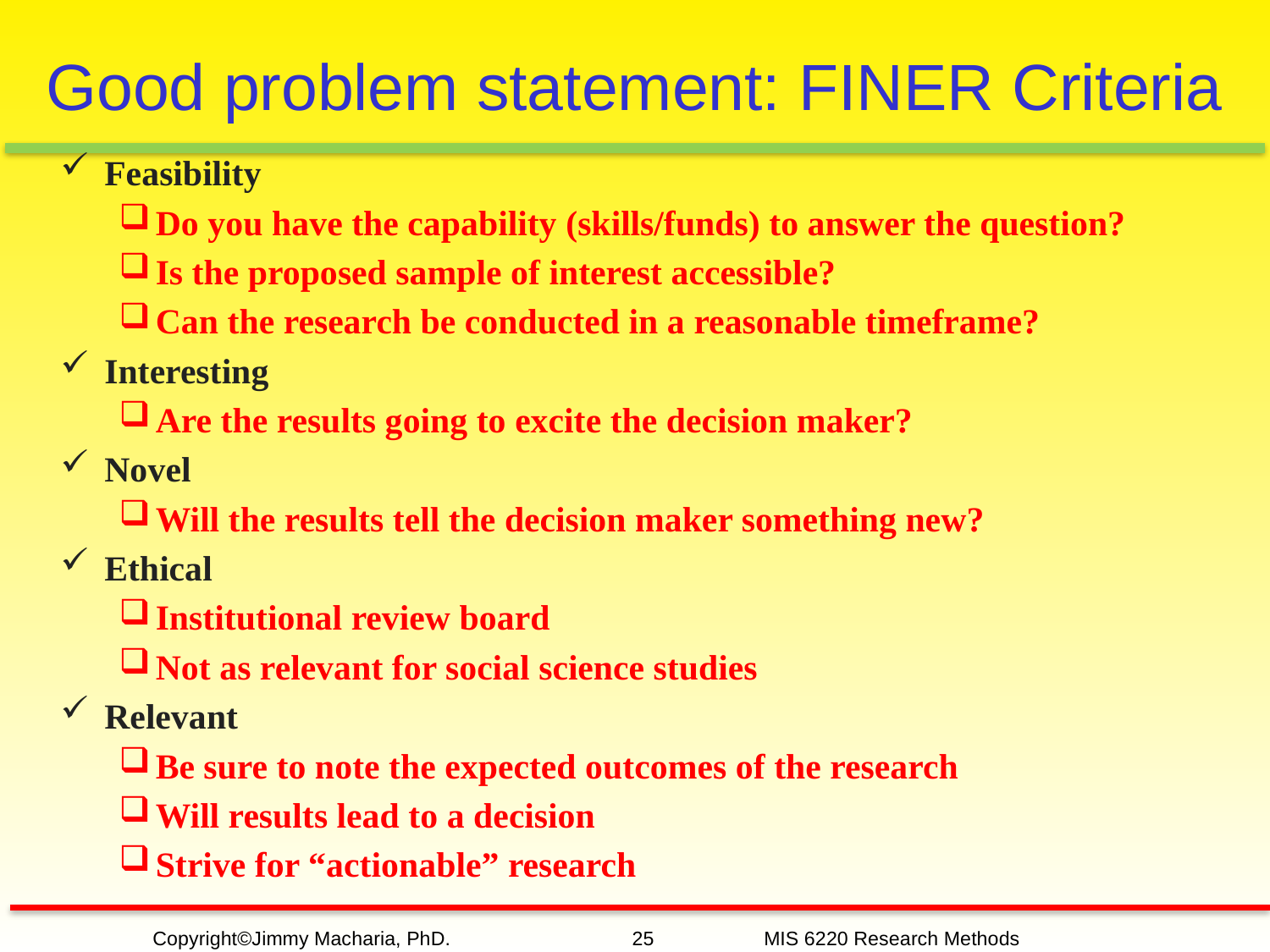

# Good problem statement: FINER Criteria
Feasibility
Do you have the capability (skills/funds) to answer the question?
Is the proposed sample of interest accessible?
Can the research be conducted in a reasonable timeframe?
Interesting
Are the results going to excite the decision maker?
Novel
Will the results tell the decision maker something new?
Ethical
Institutional review board
Not as relevant for social science studies
Relevant
Be sure to note the expected outcomes of the research
Will results lead to a decision
Strive for “actionable” research